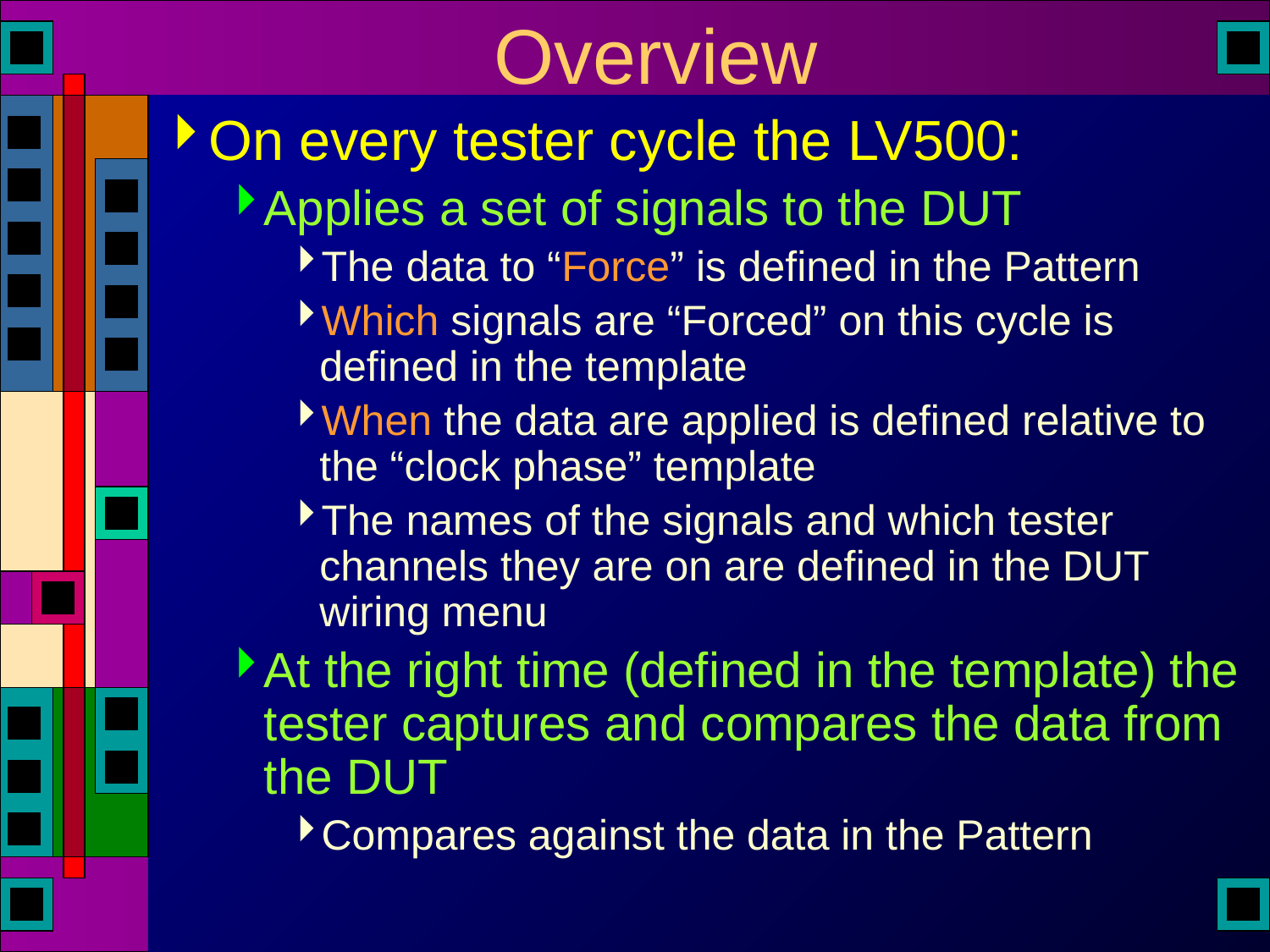

# Overview
On every tester cycle the LV500:
Applies a set of signals to the DUT
The data to “Force” is defined in the Pattern
Which signals are “Forced” on this cycle is defined in the template
When the data are applied is defined relative to the “clock phase” template
The names of the signals and which tester channels they are on are defined in the DUT wiring menu
At the right time (defined in the template) the tester captures and compares the data from the DUT
Compares against the data in the Pattern